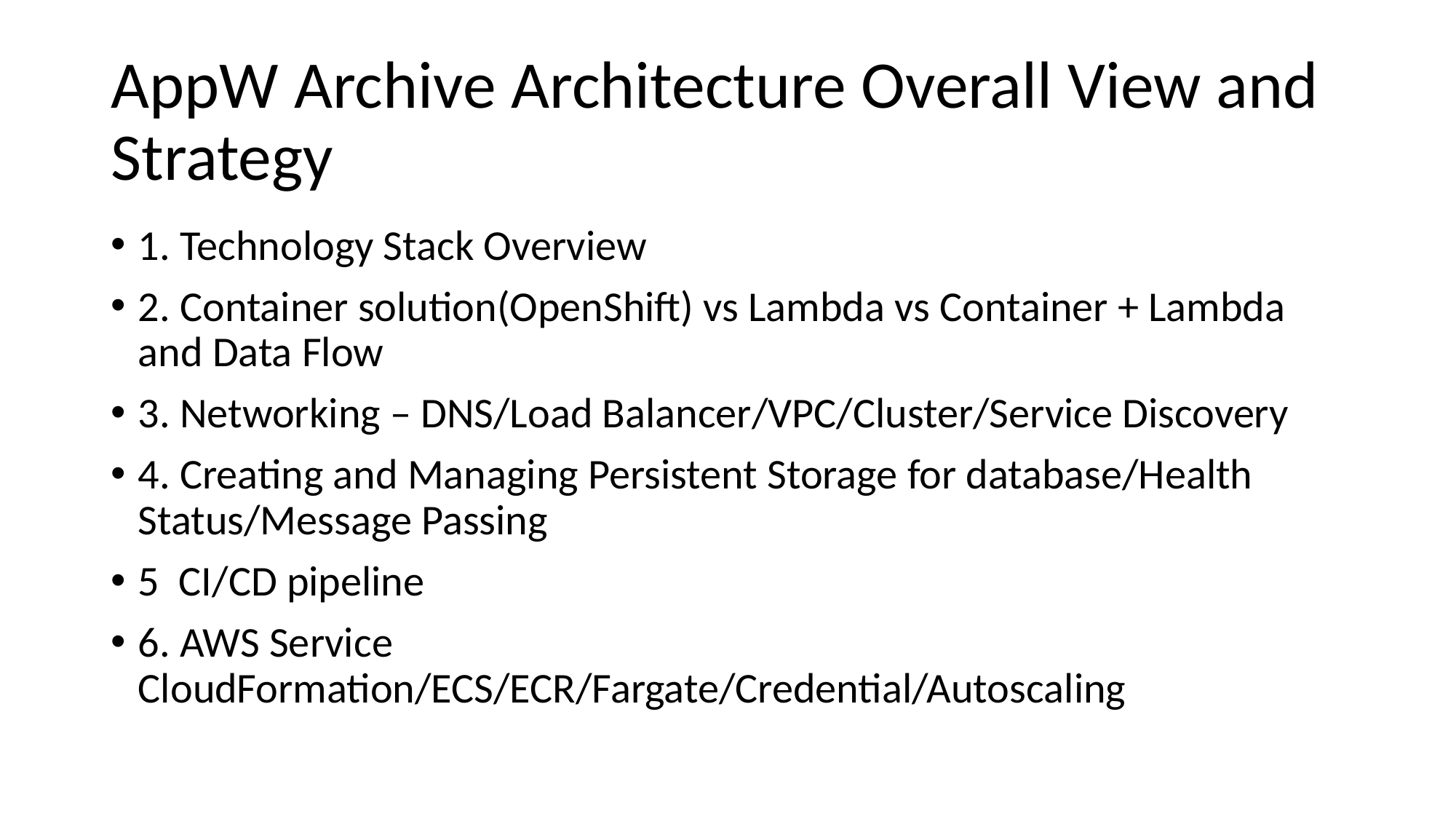

# AppW Archive Architecture Overall View and Strategy
1. Technology Stack Overview
2. Container solution(OpenShift) vs Lambda vs Container + Lambda and Data Flow
3. Networking – DNS/Load Balancer/VPC/Cluster/Service Discovery
4. Creating and Managing Persistent Storage for database/Health Status/Message Passing
5  CI/CD pipeline
6. AWS Service CloudFormation/ECS/ECR/Fargate/Credential/Autoscaling